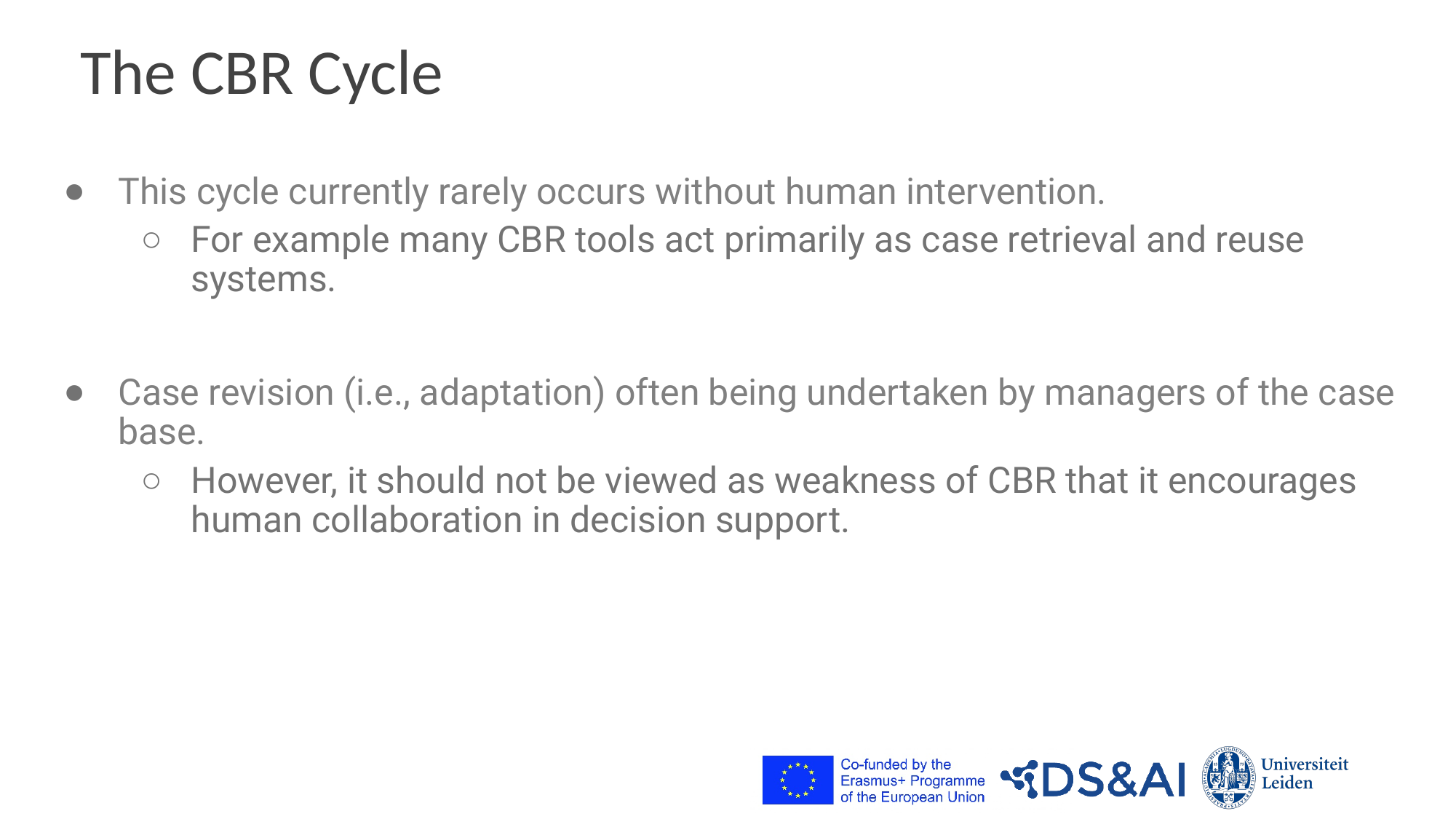

# The CBR Cycle
This cycle currently rarely occurs without human intervention.
For example many CBR tools act primarily as case retrieval and reuse systems.

Case revision (i.e., adaptation) often being undertaken by managers of the case base.
However, it should not be viewed as weakness of CBR that it encourages human collaboration in decision support.